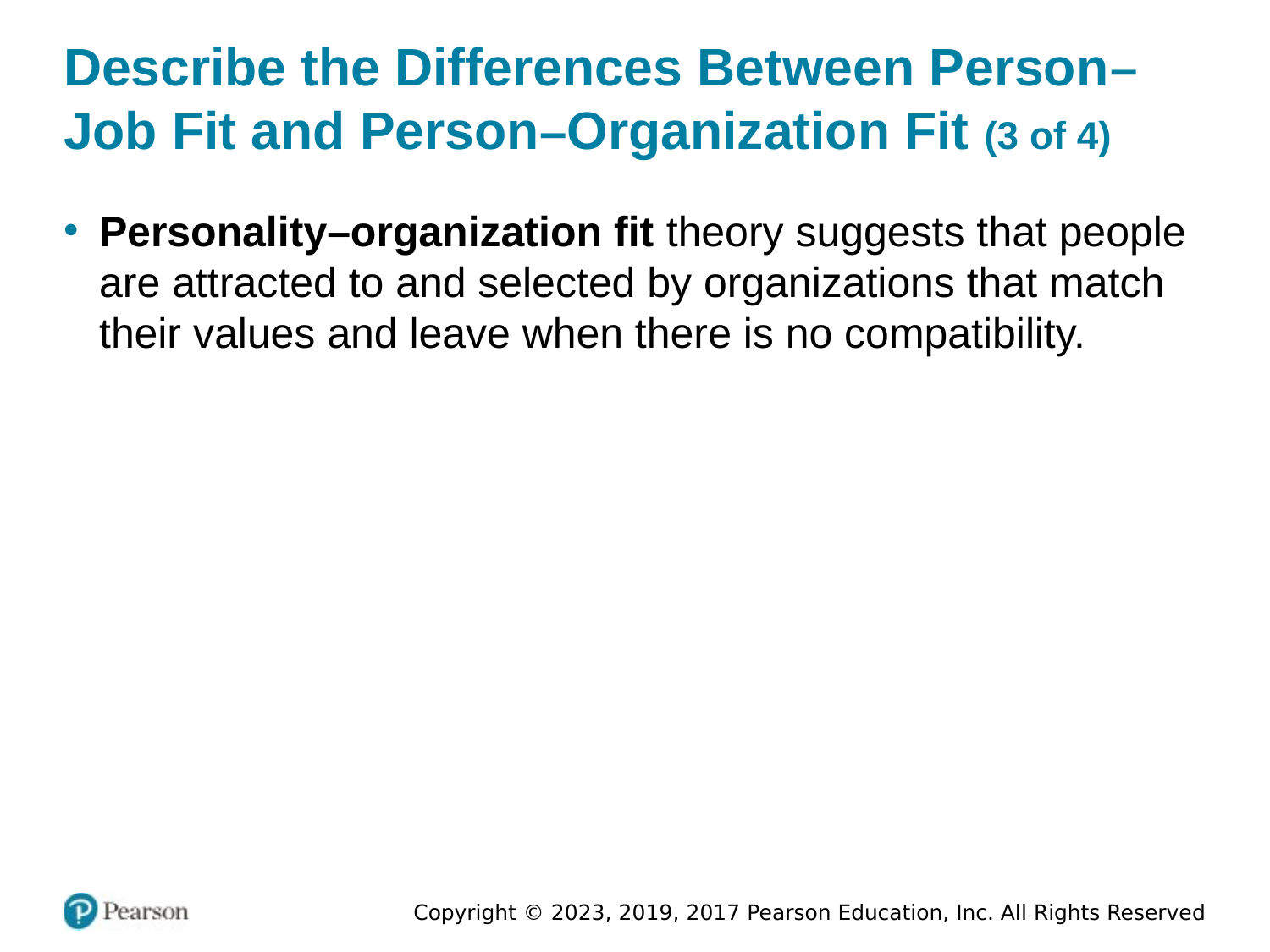

# Describe the Differences Between Person– Job Fit and Person–Organization Fit (3 of 4)
Personality–organization fit theory suggests that people are attracted to and selected by organizations that match their values and leave when there is no compatibility.